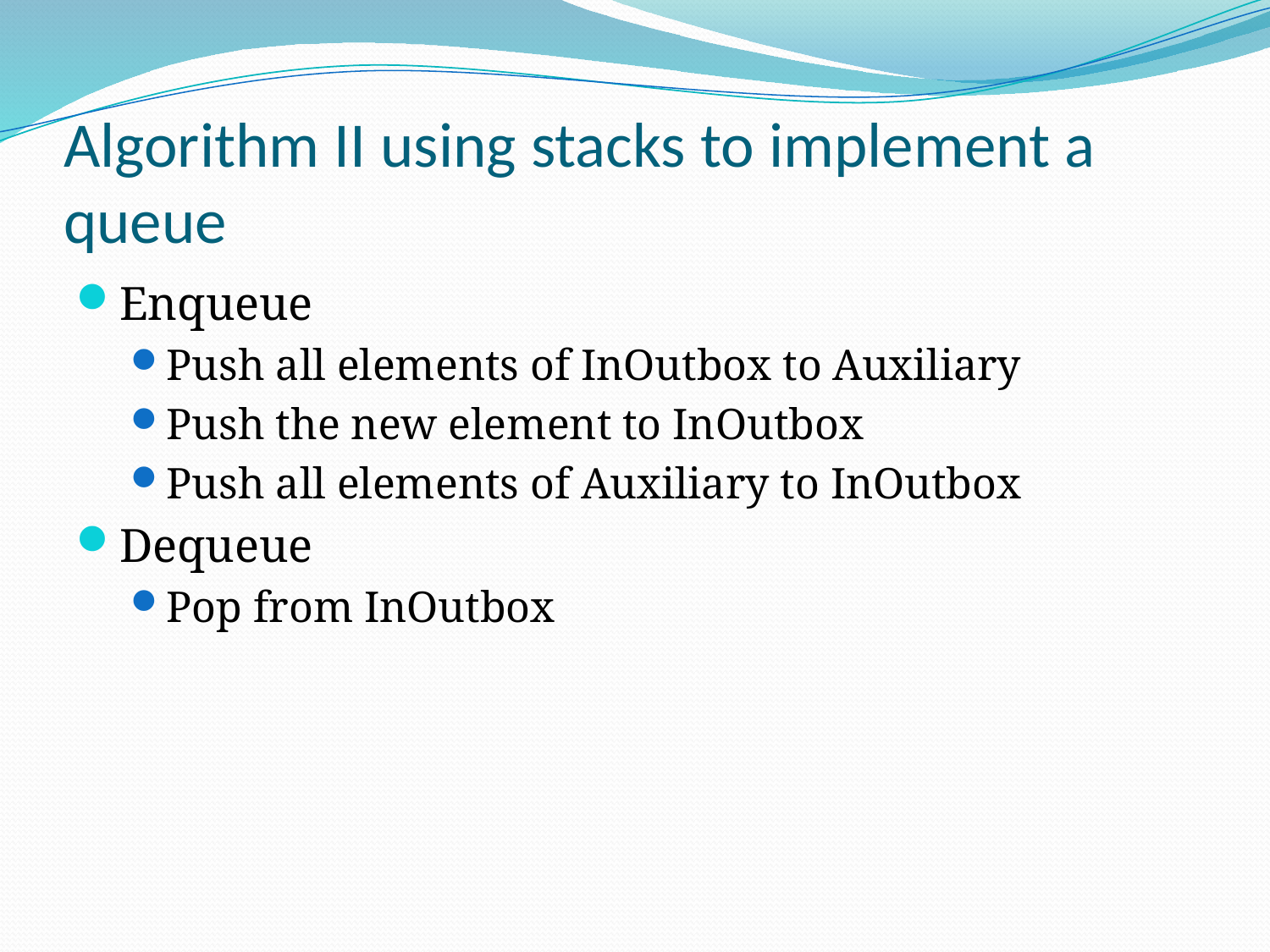

# Algorithm II using stacks to implement a queue
Enqueue
Push all elements of InOutbox to Auxiliary
Push the new element to InOutbox
Push all elements of Auxiliary to InOutbox
Dequeue
Pop from InOutbox